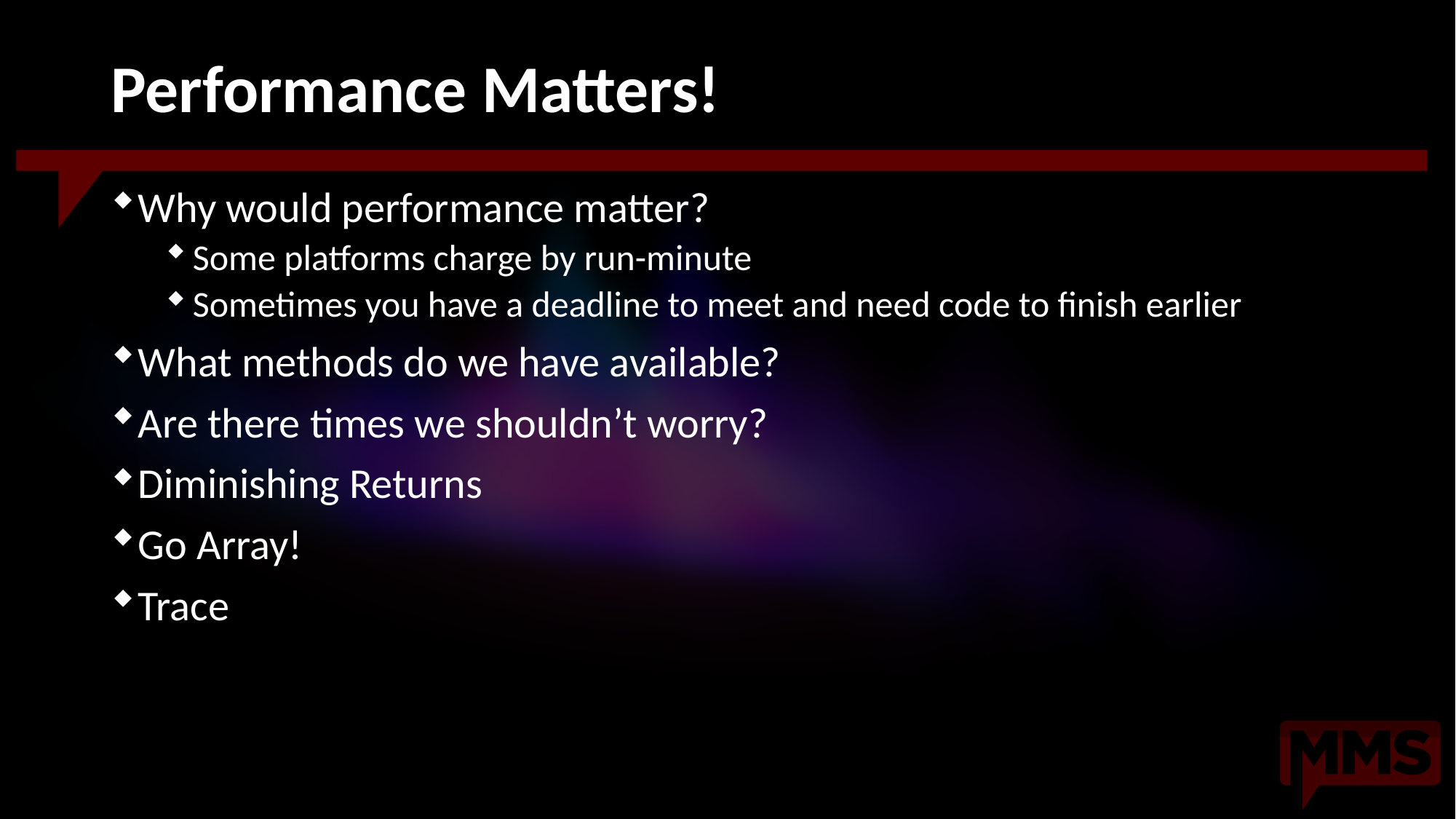

# Performance Matters!
Why would performance matter?
Some platforms charge by run-minute
Sometimes you have a deadline to meet and need code to finish earlier
What methods do we have available?
Are there times we shouldn’t worry?
Diminishing Returns
Go Array!
Trace